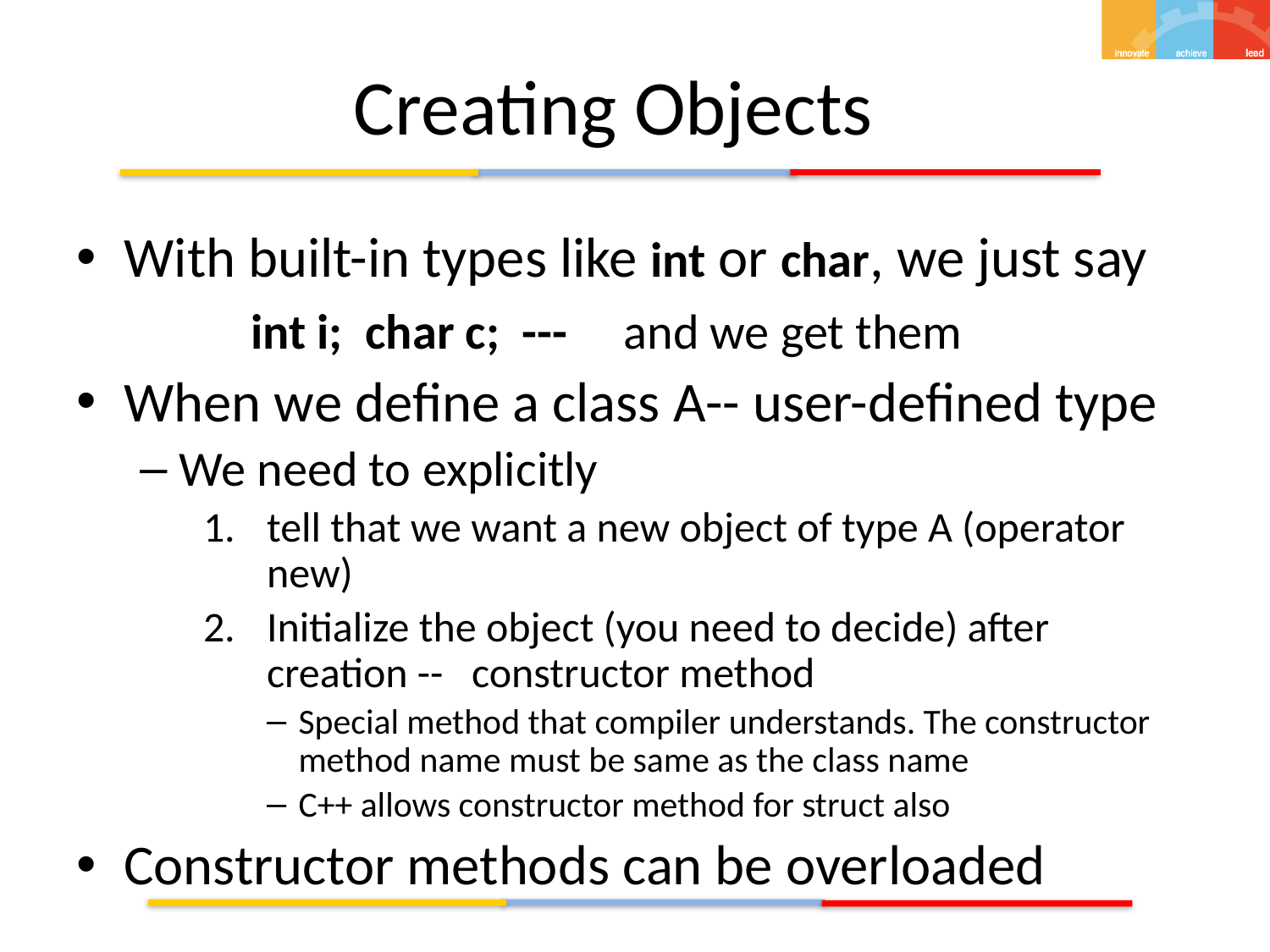

# Creating Objects
With built-in types like int or char, we just say
		int i;  char c;  ---     and we get them
When we define a class A-- user-defined type
We need to explicitly
tell that we want a new object of type A (operator new)
Initialize the object (you need to decide) after creation --   constructor method
Special method that compiler understands. The constructor method name must be same as the class name
C++ allows constructor method for struct also
Constructor methods can be overloaded